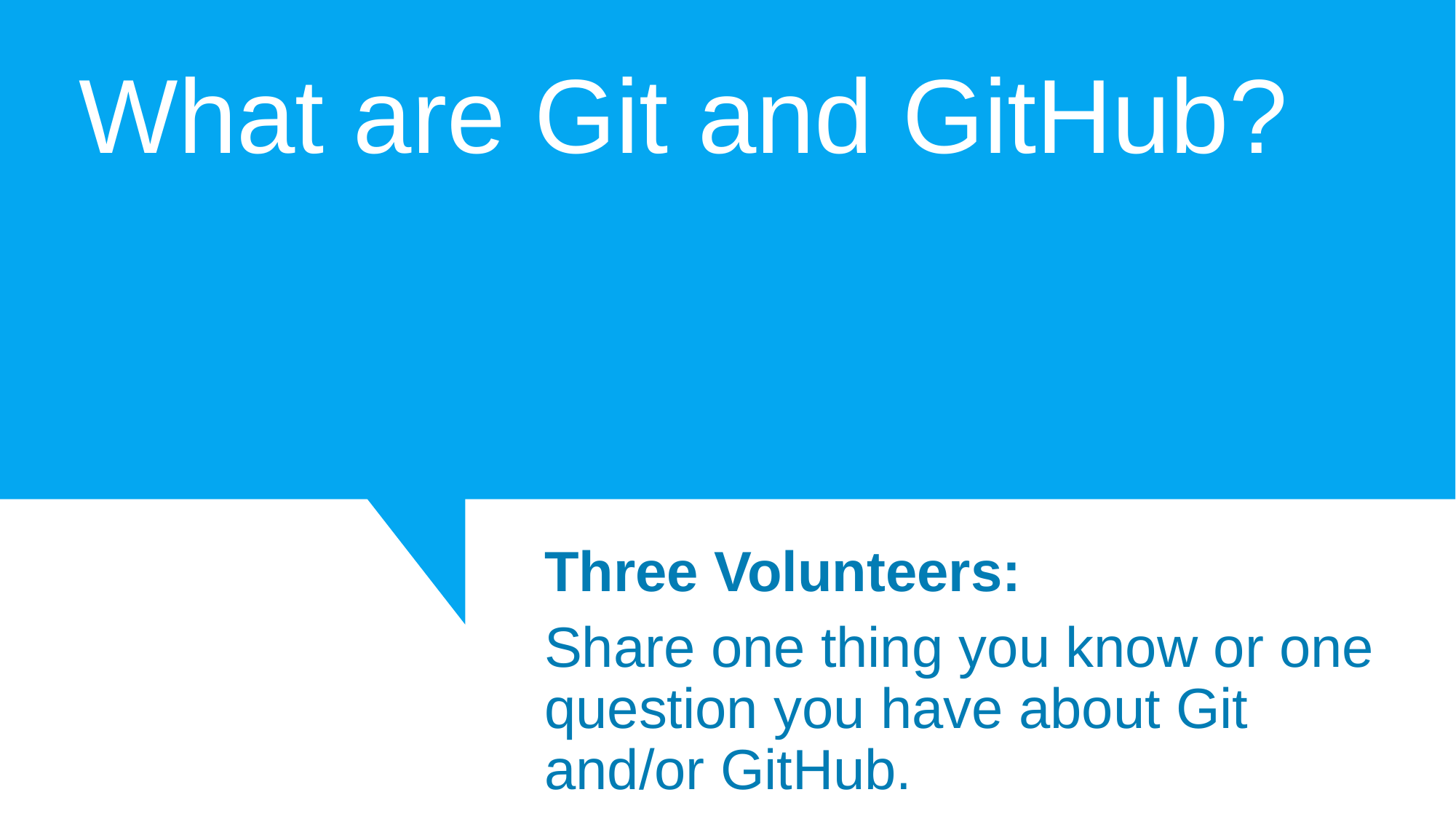

What are Git and GitHub?
Three Volunteers:
Share one thing you know or one question you have about Git and/or GitHub.